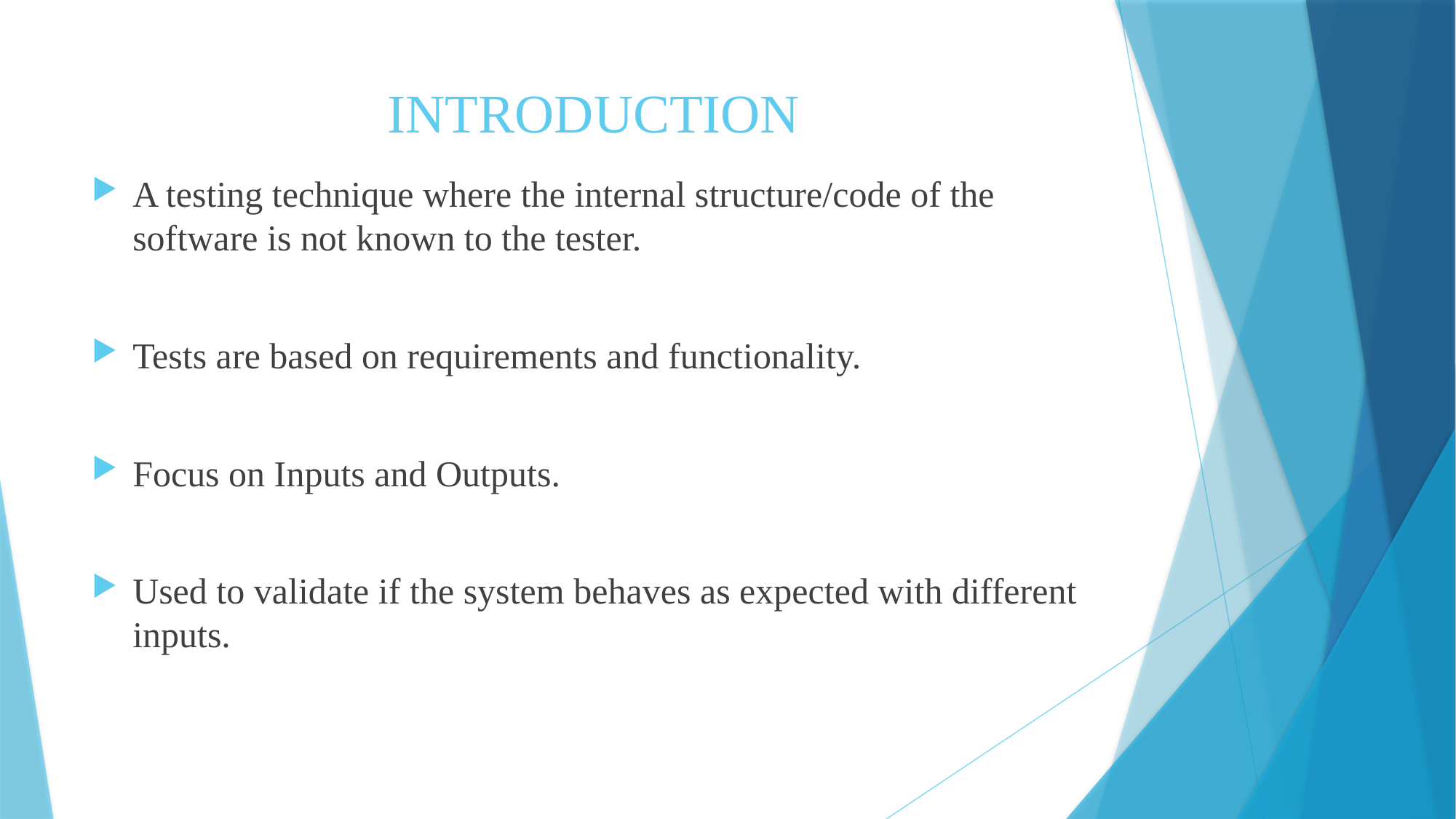

# INTRODUCTION
A testing technique where the internal structure/code of the software is not known to the tester.

Tests are based on requirements and functionality.

Focus on Inputs and Outputs.

Used to validate if the system behaves as expected with different inputs.